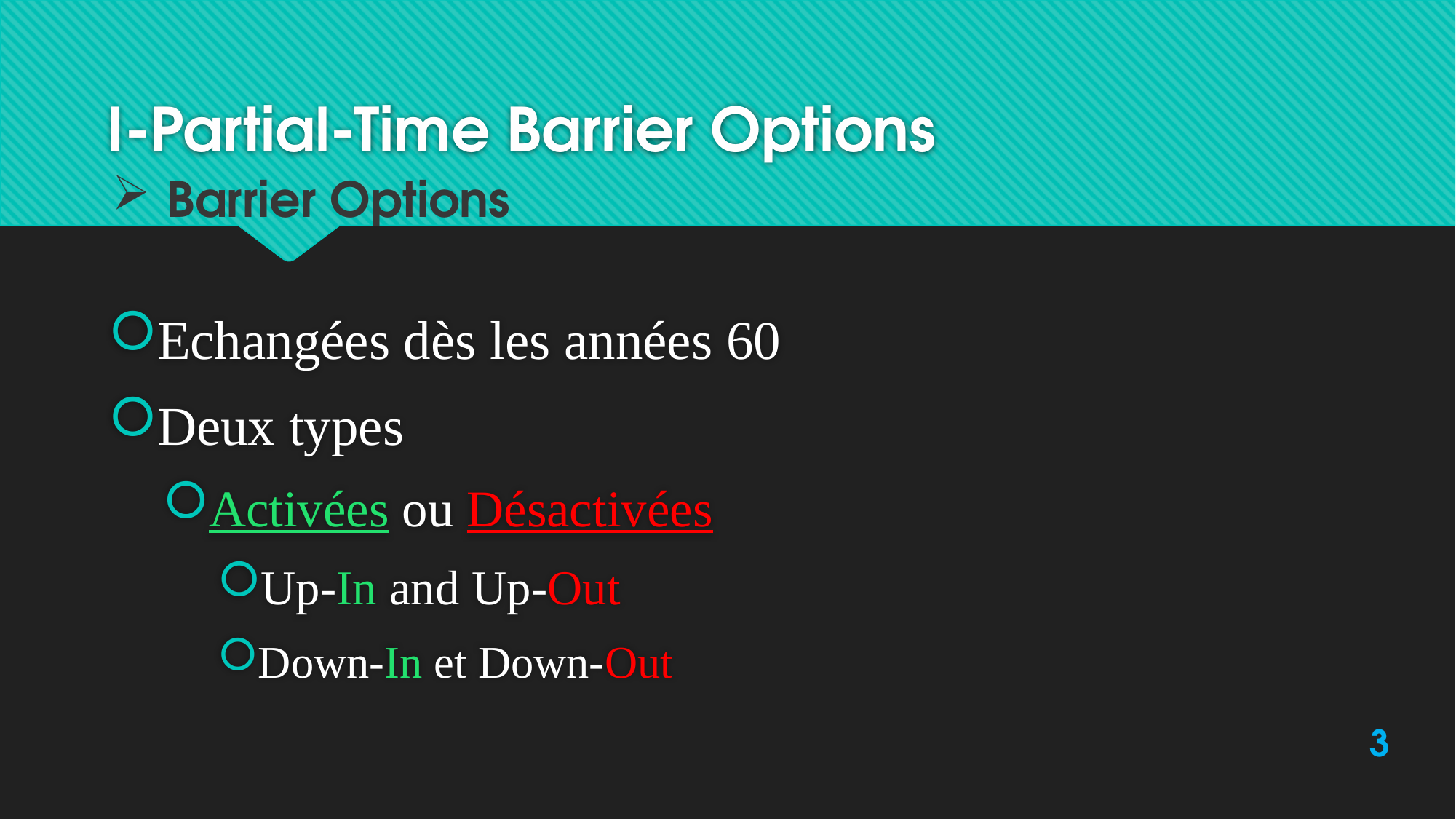

# I-Partial-Time Barrier Options
Barrier Options
Echangées dès les années 60
Deux types
Activées ou Désactivées
Up-In and Up-Out
Down-In et Down-Out

3